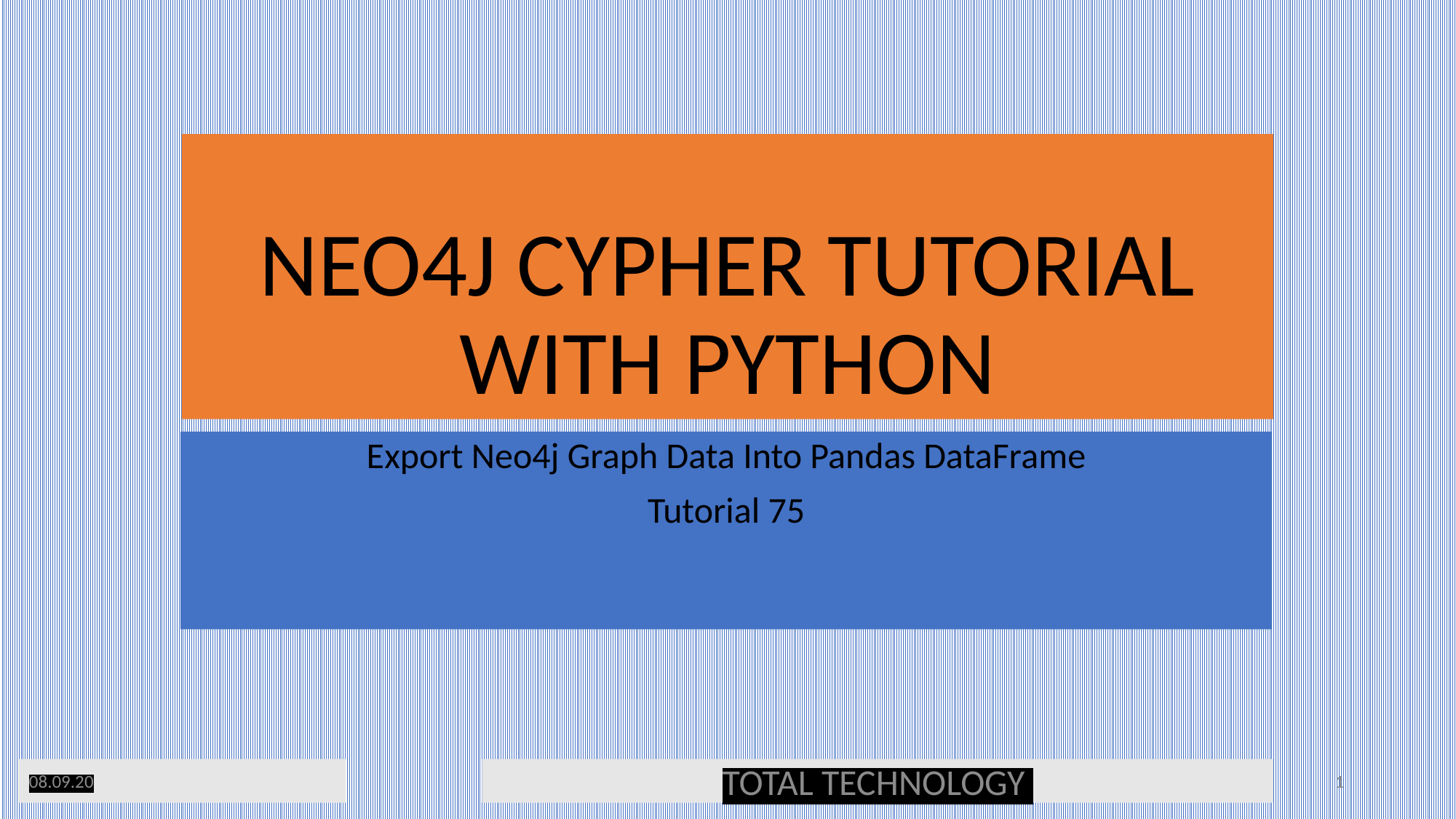

# NEO4J CYPHER TUTORIAL WITH PYTHON
Export Neo4j Graph Data Into Pandas DataFrame
Tutorial 75

08.09.20
TOTAL TECHNOLOGY
1